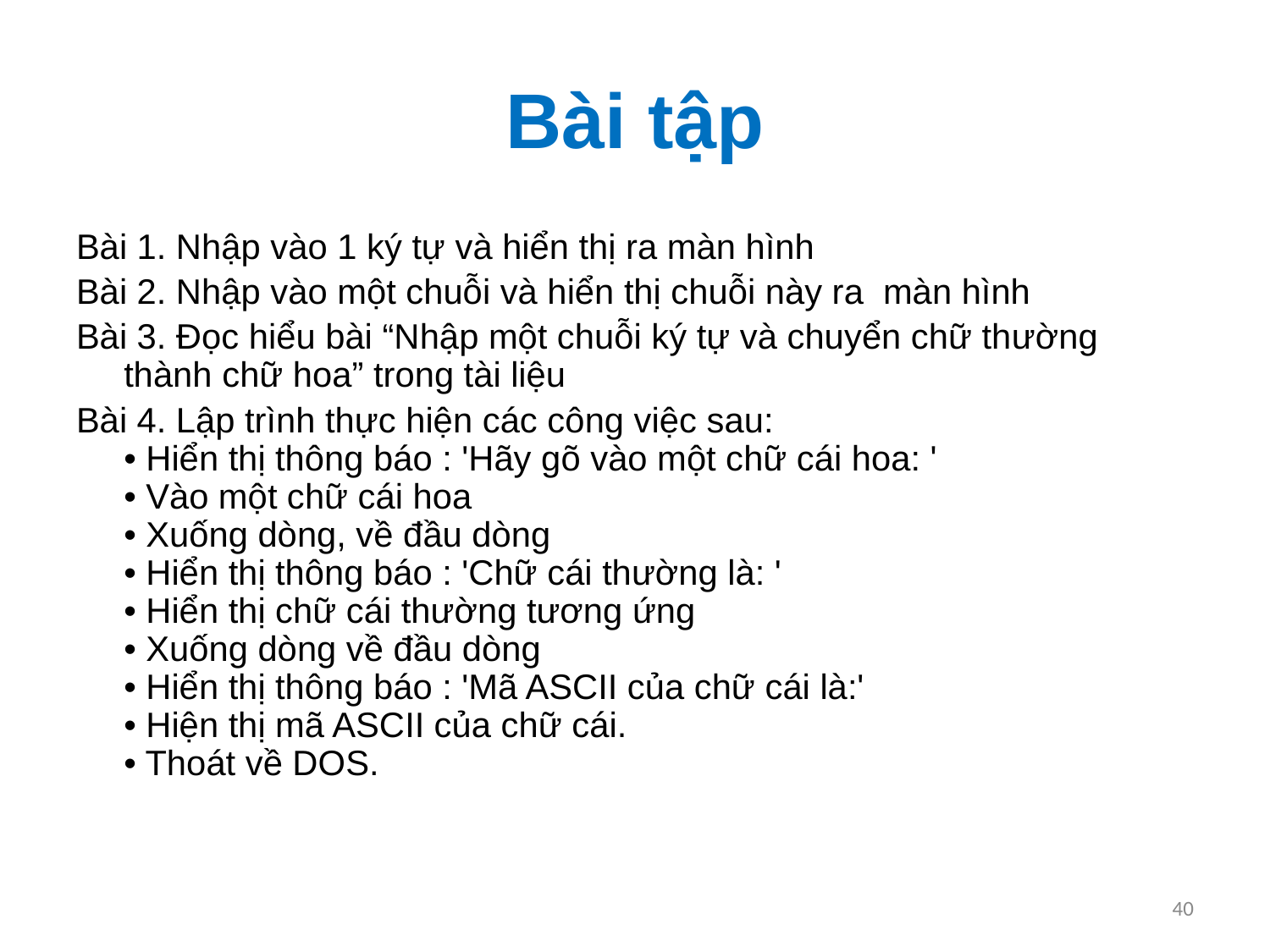

# Bài tập
Bài 1. Nhập vào 1 ký tự và hiển thị ra màn hình
Bài 2. Nhập vào một chuỗi và hiển thị chuỗi này ra  màn hình
Bài 3. Đọc hiểu bài “Nhập một chuỗi ký tự và chuyển chữ thường thành chữ hoa” trong tài liệu
Bài 4. Lập trình thực hiện các công việc sau:
• Hiển thị thông báo : 'Hãy gõ vào một chữ cái hoa: '
• Vào một chữ cái hoa
• Xuống dòng, về đầu dòng
• Hiển thị thông báo : 'Chữ cái thường là: '
• Hiển thị chữ cái thường tương ứng
• Xuống dòng về đầu dòng
• Hiển thị thông báo : 'Mã ASCII của chữ cái là:'
• Hiện thị mã ASCII của chữ cái.
• Thoát về DOS.

40